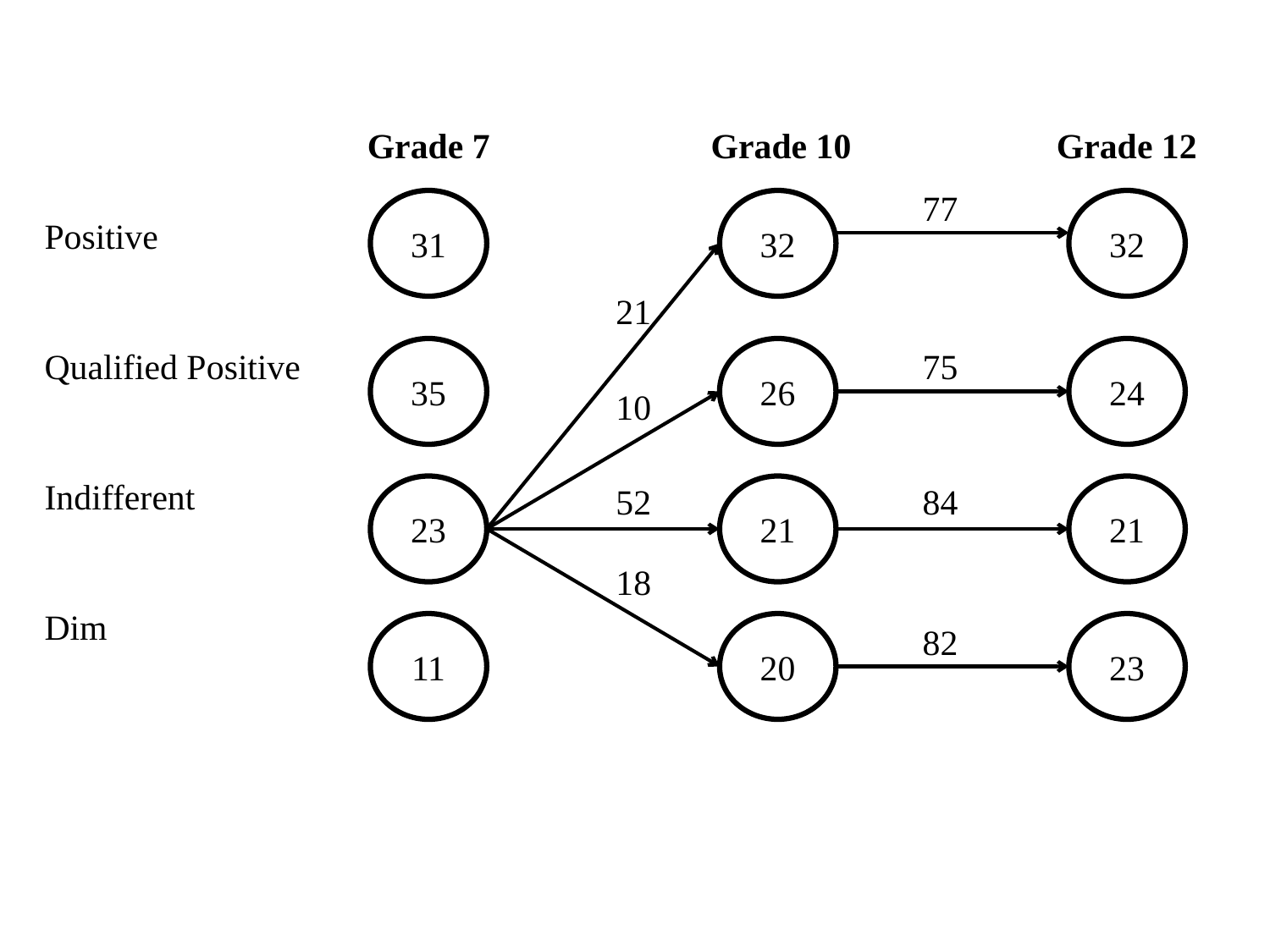

|  | Grade 7 |  | Grade 10 |  | Grade 12 |
| --- | --- | --- | --- | --- | --- |
| Positive |  |  |  |  |  |
| Qualified Positive |  |  |  |  |  |
| Indifferent |  |  |  |  |  |
| Dim |  |  |  |  |  |
77
31
32
32
21
35
26
75
24
10
52
84
23
21
21
18
11
20
82
23